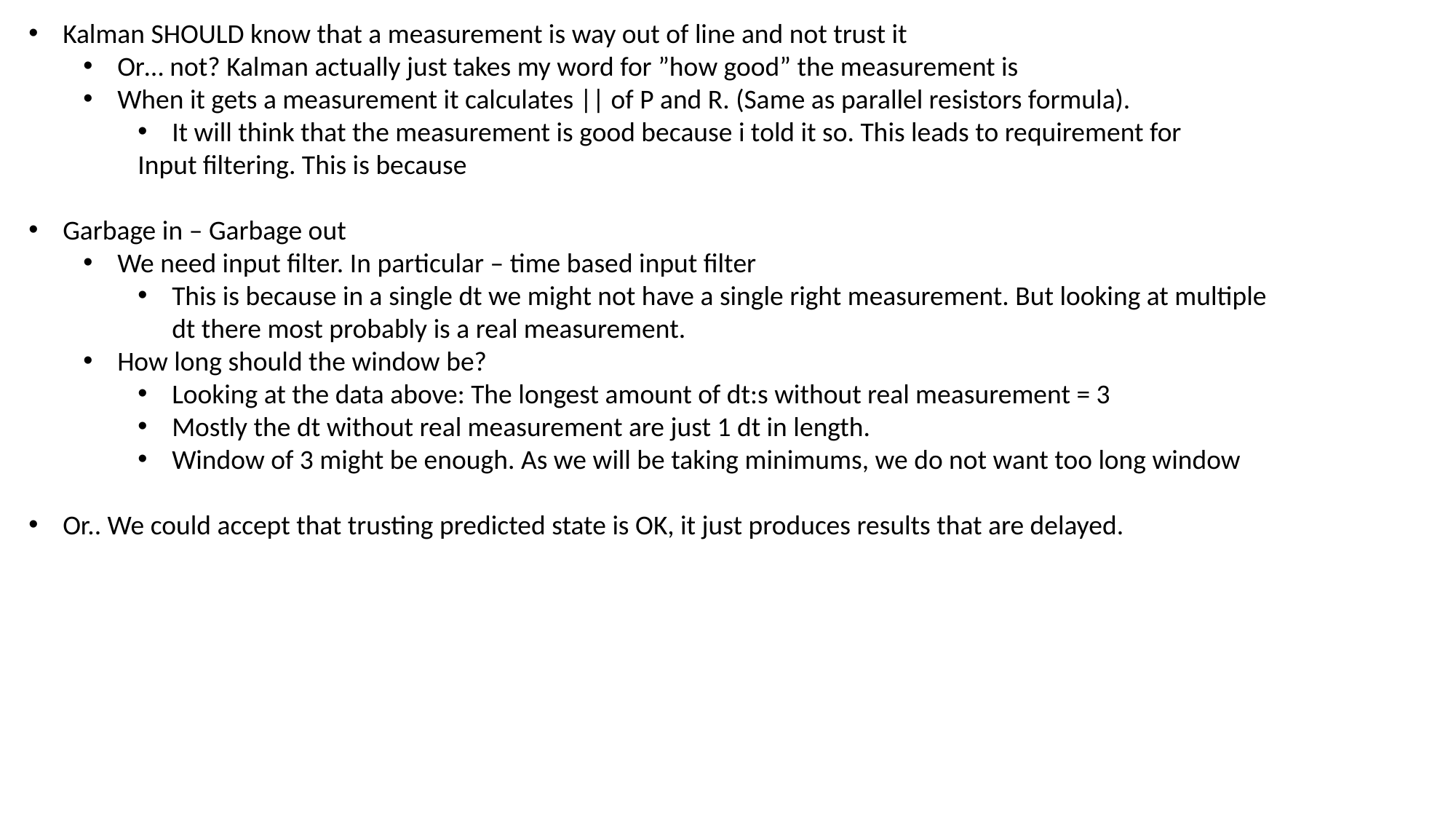

Kalman SHOULD know that a measurement is way out of line and not trust it
Or… not? Kalman actually just takes my word for ”how good” the measurement is
When it gets a measurement it calculates || of P and R. (Same as parallel resistors formula).
It will think that the measurement is good because i told it so. This leads to requirement for
Input filtering. This is because

Garbage in – Garbage out
We need input filter. In particular – time based input filter
This is because in a single dt we might not have a single right measurement. But looking at multiple dt there most probably is a real measurement.
How long should the window be?
Looking at the data above: The longest amount of dt:s without real measurement = 3
Mostly the dt without real measurement are just 1 dt in length.
Window of 3 might be enough. As we will be taking minimums, we do not want too long window

Or.. We could accept that trusting predicted state is OK, it just produces results that are delayed.